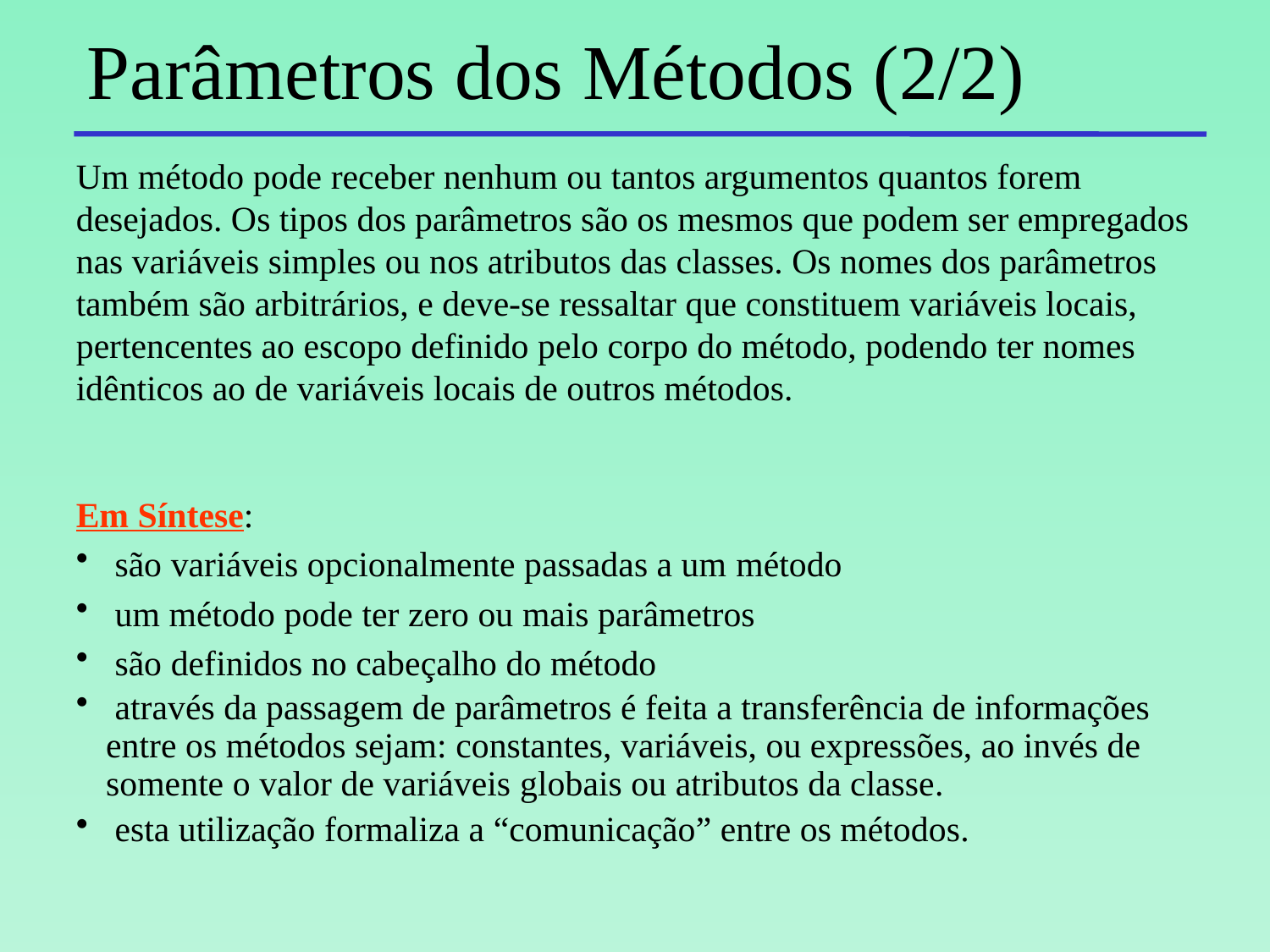

# Parâmetros dos Métodos (2/2)

Um método pode receber nenhum ou tantos argumentos quantos forem desejados. Os tipos dos parâmetros são os mesmos que podem ser empregados nas variáveis simples ou nos atributos das classes. Os nomes dos parâmetros também são arbitrários, e deve-se ressaltar que constituem variáveis locais, pertencentes ao escopo definido pelo corpo do método, podendo ter nomes idênticos ao de variáveis locais de outros métodos.

Em Síntese:
 são variáveis opcionalmente passadas a um método
 um método pode ter zero ou mais parâmetros
 são definidos no cabeçalho do método
 através da passagem de parâmetros é feita a transferência de informações entre os métodos sejam: constantes, variáveis, ou expressões, ao invés de somente o valor de variáveis globais ou atributos da classe.
 esta utilização formaliza a “comunicação” entre os métodos.